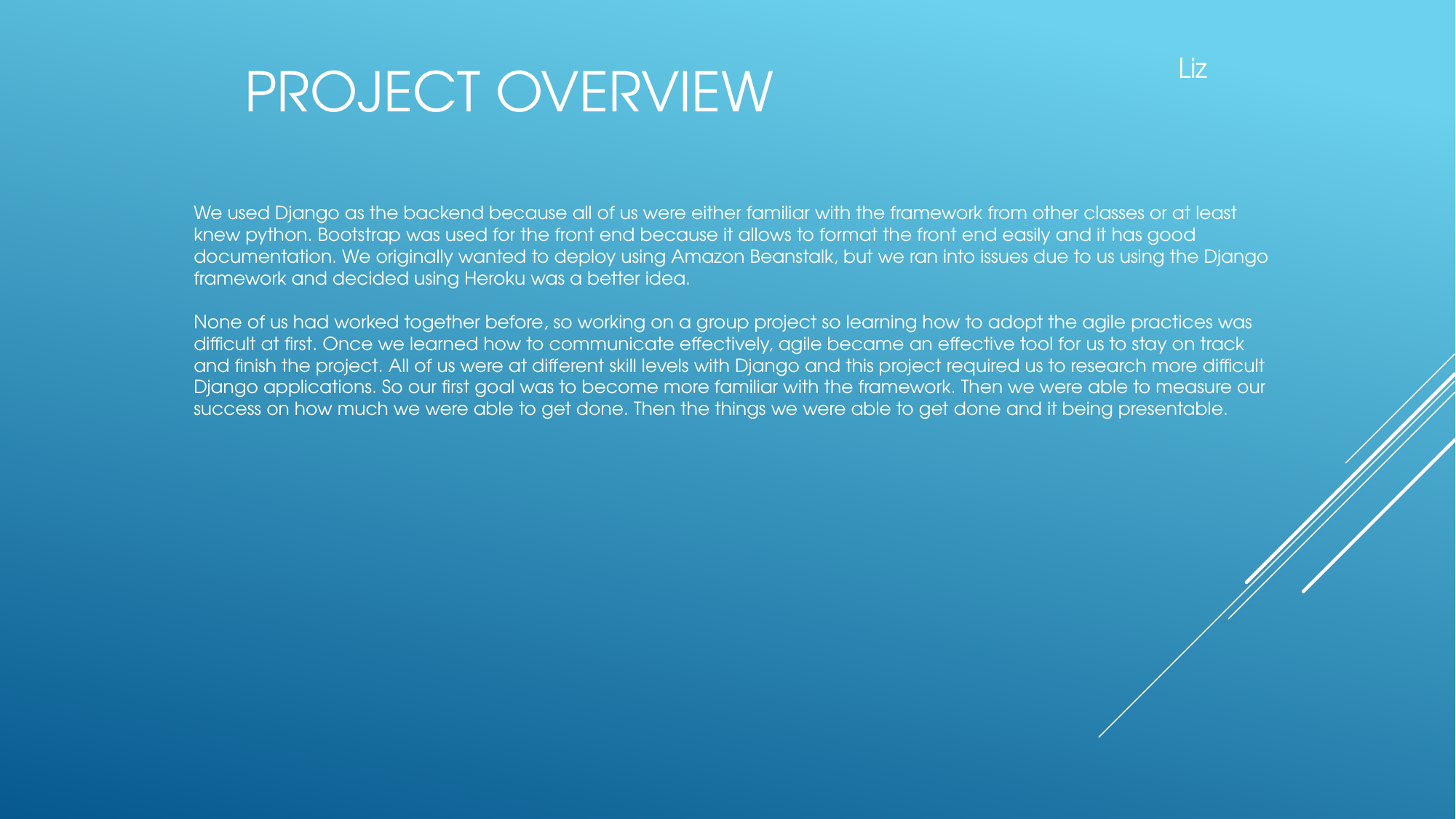

# Project Overview
Liz
We used Django as the backend because all of us were either familiar with the framework from other classes or at least knew python. Bootstrap was used for the front end because it allows to format the front end easily and it has good documentation. We originally wanted to deploy using Amazon Beanstalk, but we ran into issues due to us using the Django framework and decided using Heroku was a better idea.
None of us had worked together before, so working on a group project so learning how to adopt the agile practices was difficult at first. Once we learned how to communicate effectively, agile became an effective tool for us to stay on track and finish the project. All of us were at different skill levels with Django and this project required us to research more difficult Django applications. So our first goal was to become more familiar with the framework. Then we were able to measure our success on how much we were able to get done. Then the things we were able to get done and it being presentable.